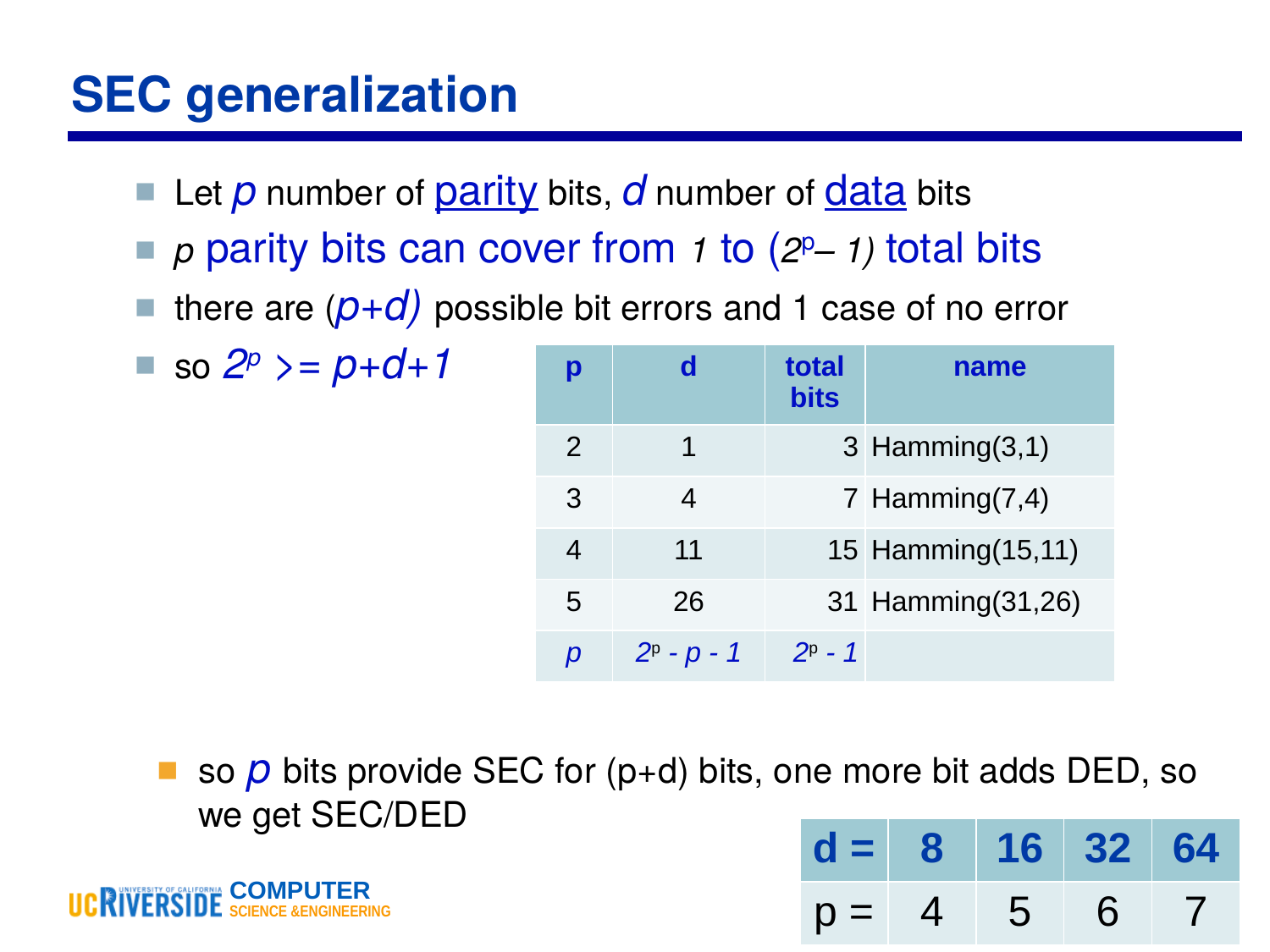

# SEC generalization
Let p number of parity bits, d number of data bits
p parity bits can cover from 1 to (2p– 1) total bits
there are (p+d) possible bit errors and 1 case of no error
so 2p >= p+d+1

so p bits provide SEC for (p+d) bits, one more bit adds DED, so we get SEC/DED
| p | d | total bits | name |
| --- | --- | --- | --- |
| 2 | 1 | 3 | Hamming(3,1) |
| 3 | 4 | 7 | Hamming(7,4) |
| 4 | 11 | 15 | Hamming(15,11) |
| 5 | 26 | 31 | Hamming(31,26) |
| p | 2p - p - 1 | 2p - 1 |  |
| d = | 8 | 16 | 32 | 64 |
| --- | --- | --- | --- | --- |
| p = | 4 | 5 | 6 | 7 |
44